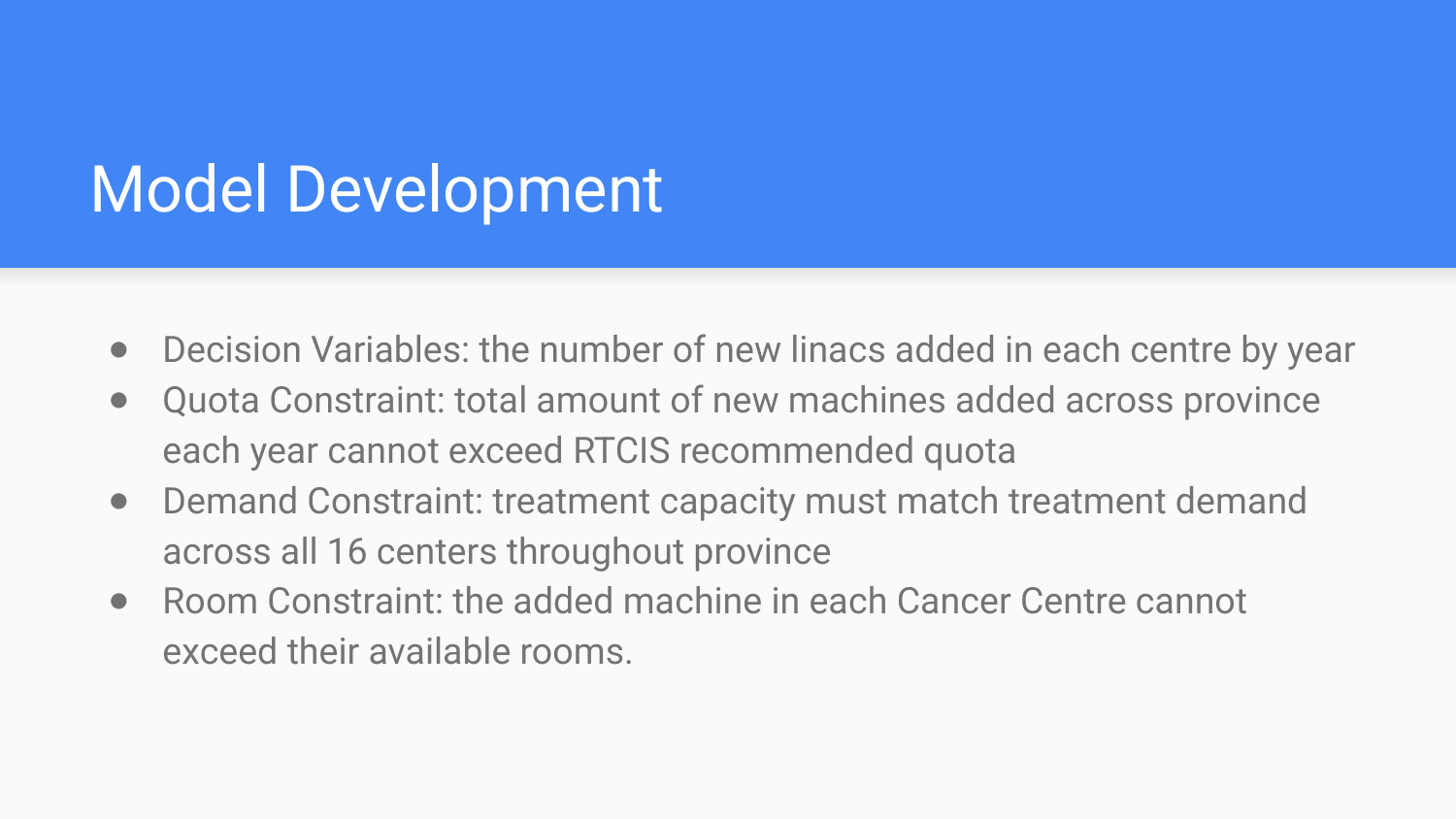

# Model Development
Decision Variables: the number of new linacs added in each centre by year
Quota Constraint: total amount of new machines added across province each year cannot exceed RTCIS recommended quota
Demand Constraint: treatment capacity must match treatment demand across all 16 centers throughout province
Room Constraint: the added machine in each Cancer Centre cannot exceed their available rooms.